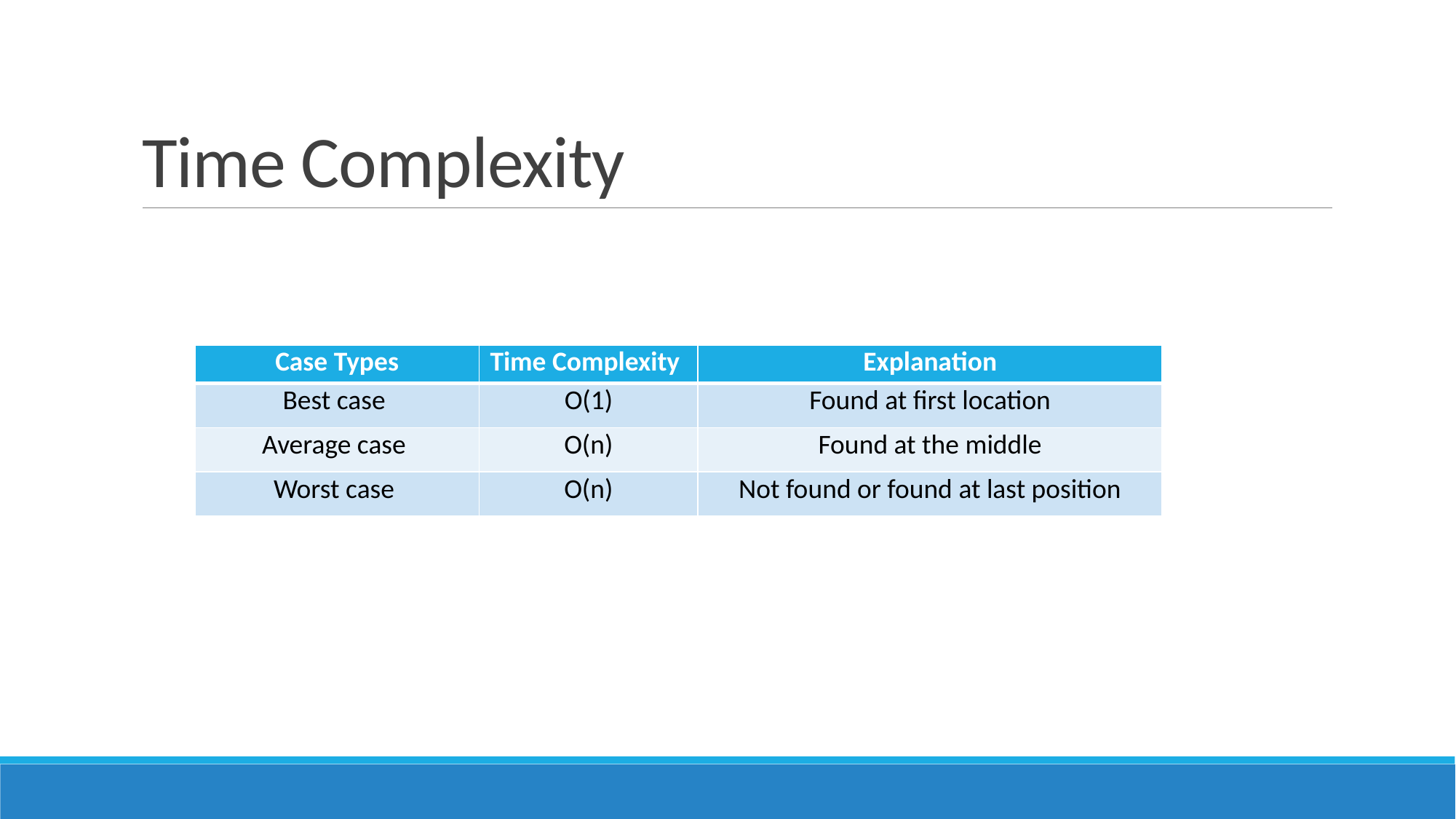

# Time Complexity

| Case Types | Time Complexity | Explanation |
| --- | --- | --- |
| Best case | O(1) | Found at first location |
| Average case | O(n) | Found at the middle |
| Worst case | O(n) | Not found or found at last position |